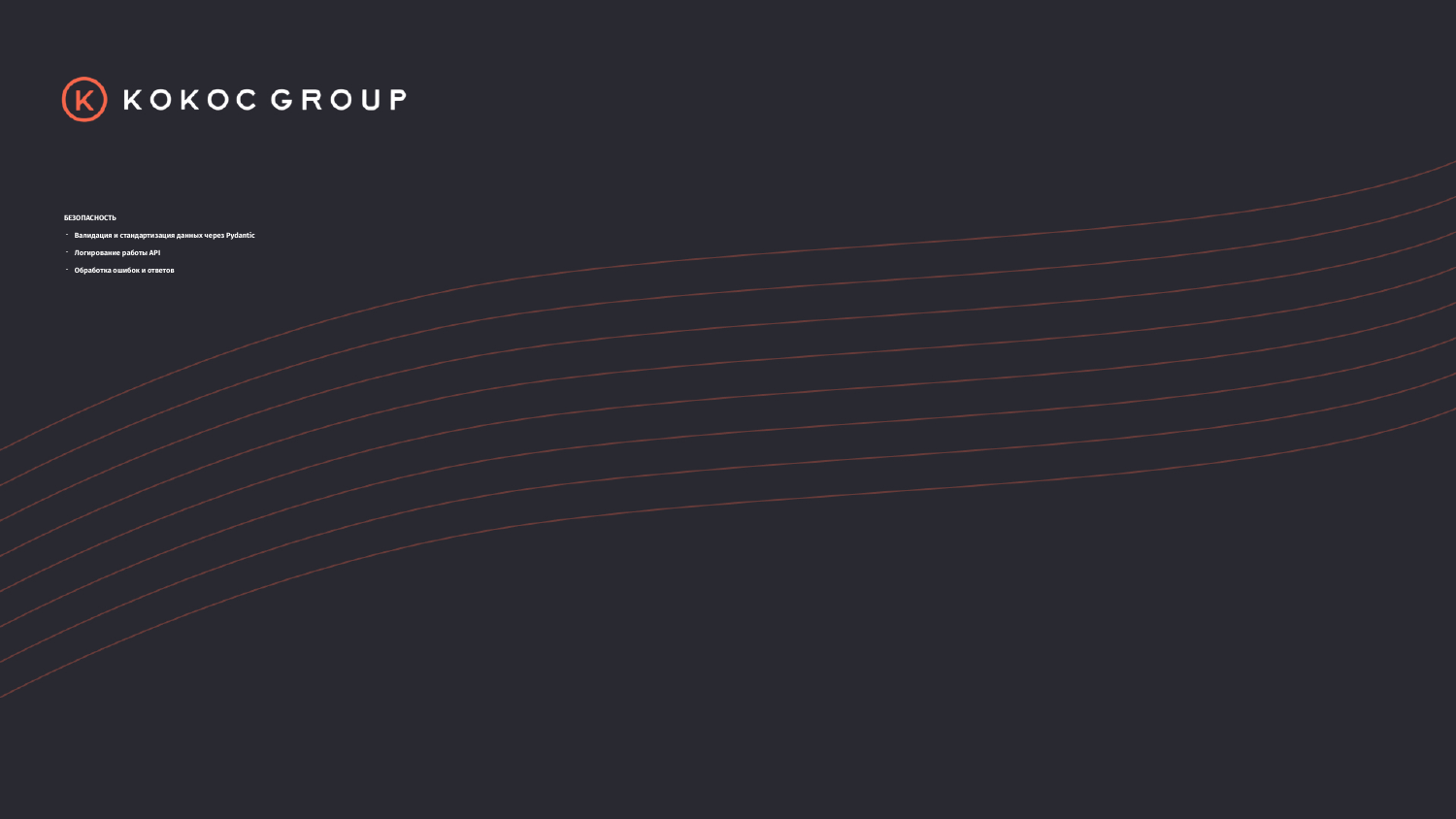

# БЕЗОПАСНОСТЬ

Валидация и стандартизация данных через Pydantic

Логирование работы API

Обработка ошибок и ответов